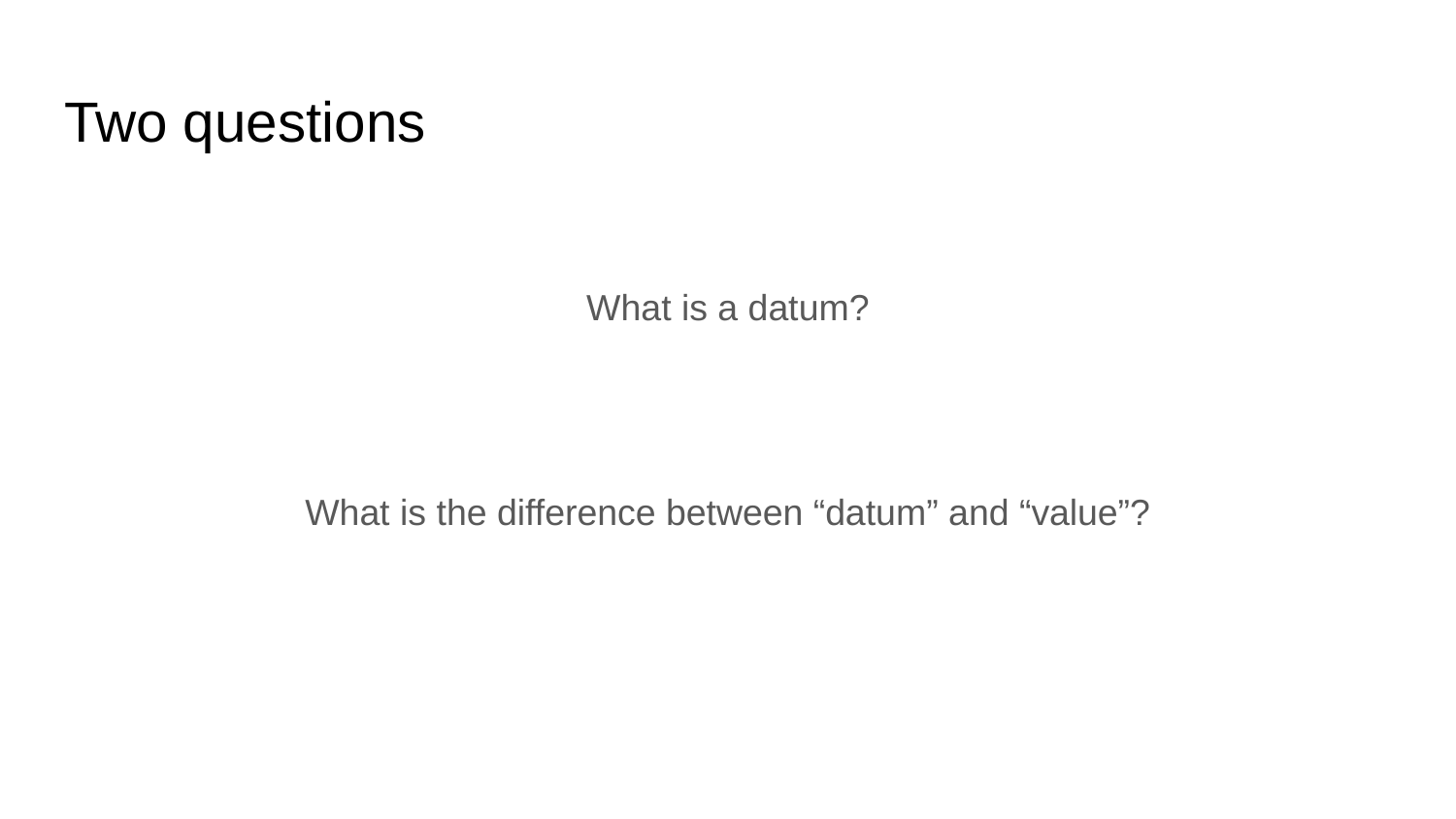

# Two questions
What is a datum?
What is the difference between “datum” and “value”?